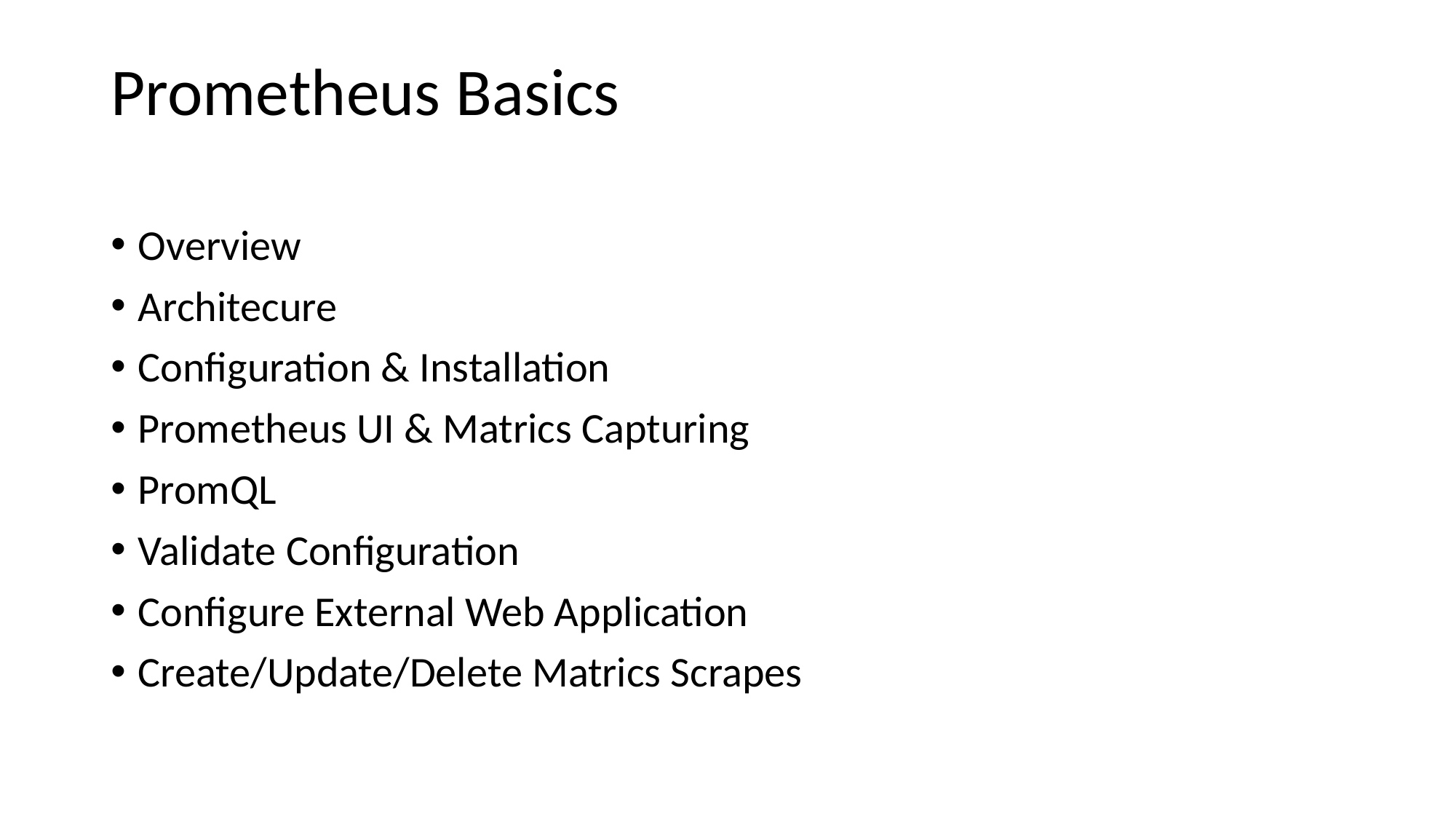

# Prometheus Basics
Overview
Architecure
Configuration & Installation
Prometheus UI & Matrics Capturing
PromQL
Validate Configuration
Configure External Web Application
Create/Update/Delete Matrics Scrapes